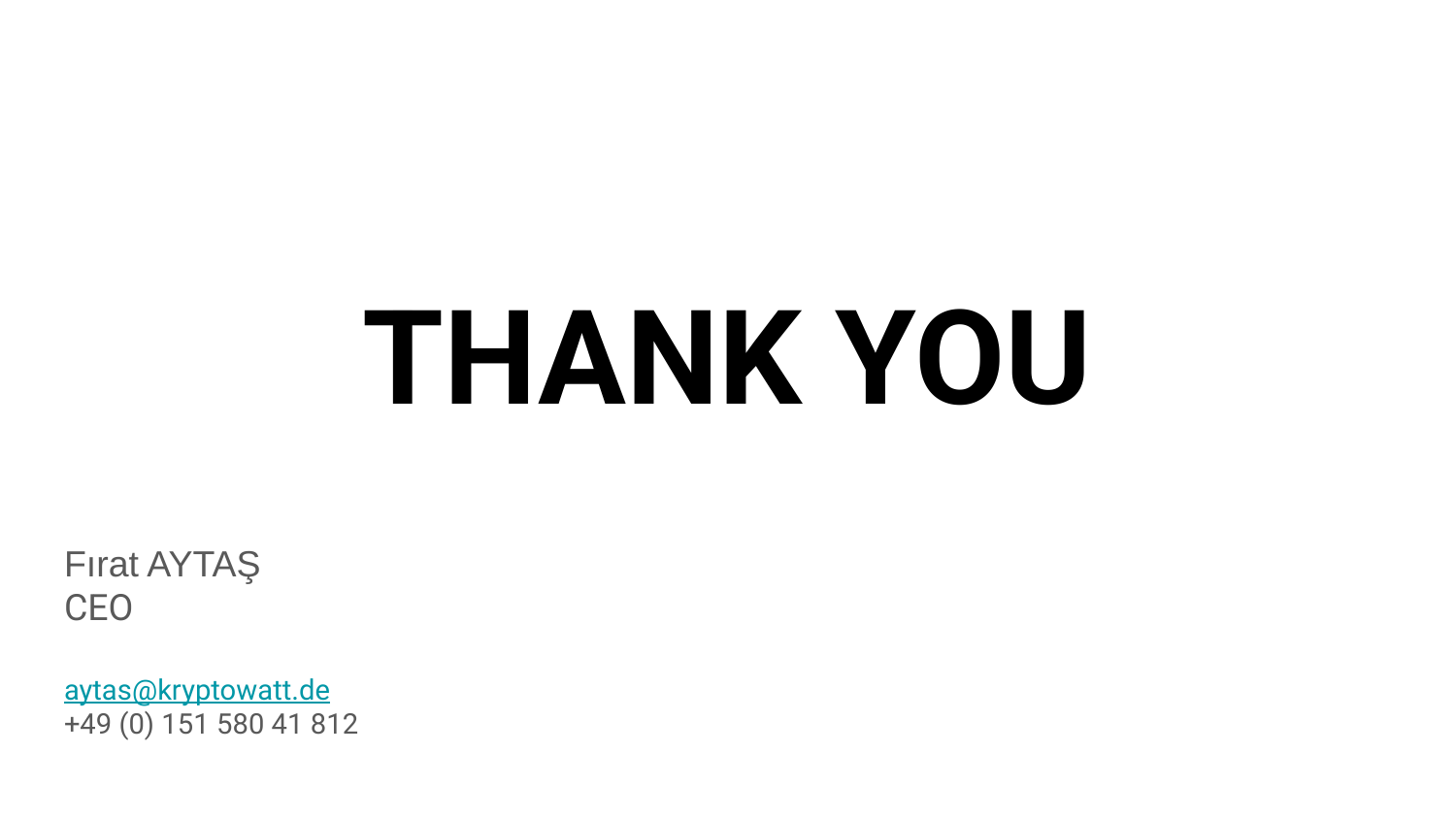

# THANK YOU
Fırat AYTAŞ
CEO

aytas@kryptowatt.de
+49 (0) 151 580 41 812